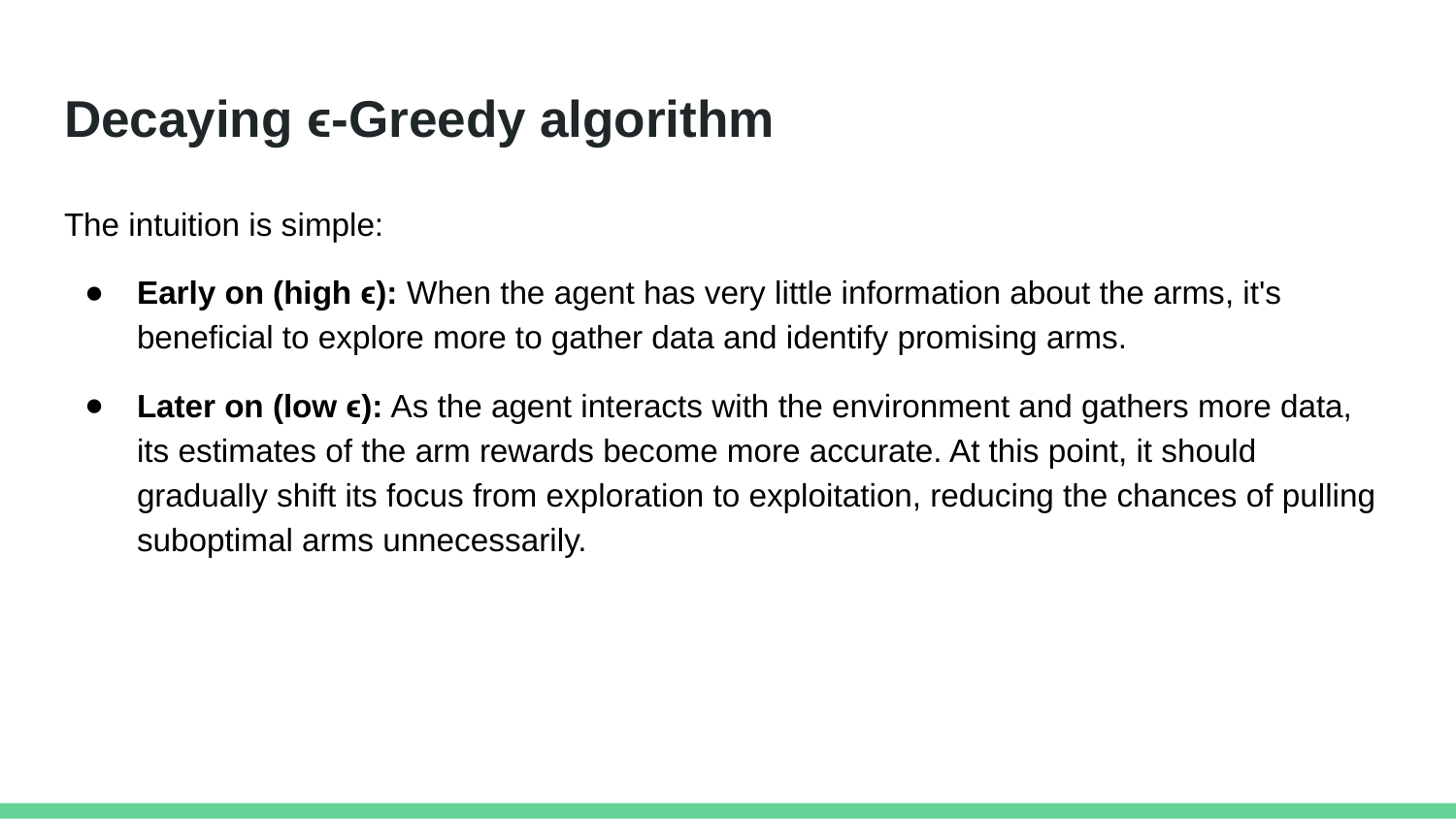

# Decaying ϵ-Greedy algorithm
The intuition is simple:
Early on (high ϵ): When the agent has very little information about the arms, it's beneficial to explore more to gather data and identify promising arms.
Later on (low ϵ): As the agent interacts with the environment and gathers more data, its estimates of the arm rewards become more accurate. At this point, it should gradually shift its focus from exploration to exploitation, reducing the chances of pulling suboptimal arms unnecessarily.